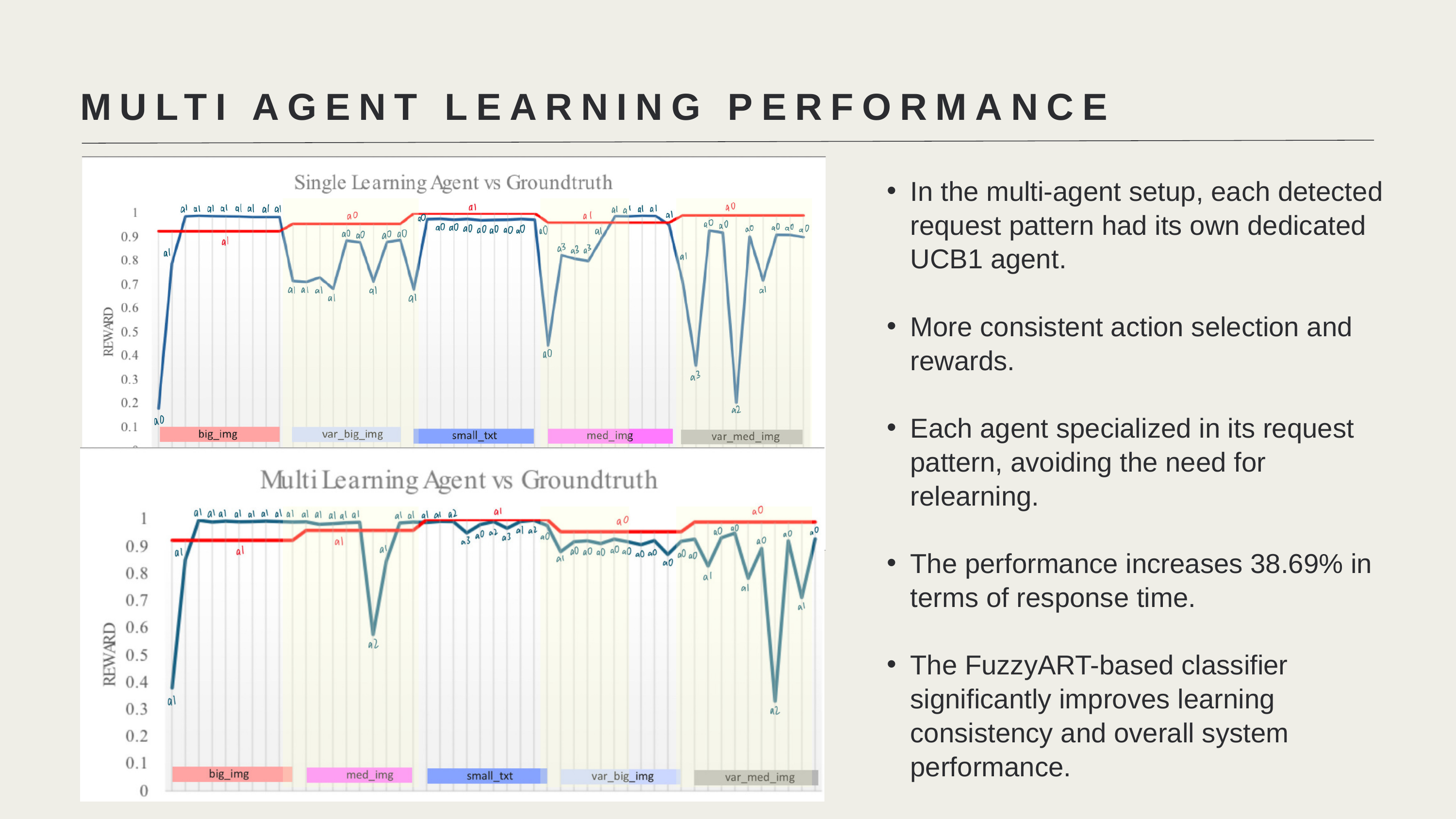

MULTI AGENT LEARNING PERFORMANCE

In the multi-agent setup, each detected request pattern had its own dedicated UCB1 agent.

More consistent action selection and rewards.

Each agent specialized in its request pattern, avoiding the need for relearning.

The performance increases 38.69% in terms of response time.

The FuzzyART-based classifier significantly improves learning consistency and overall system performance.